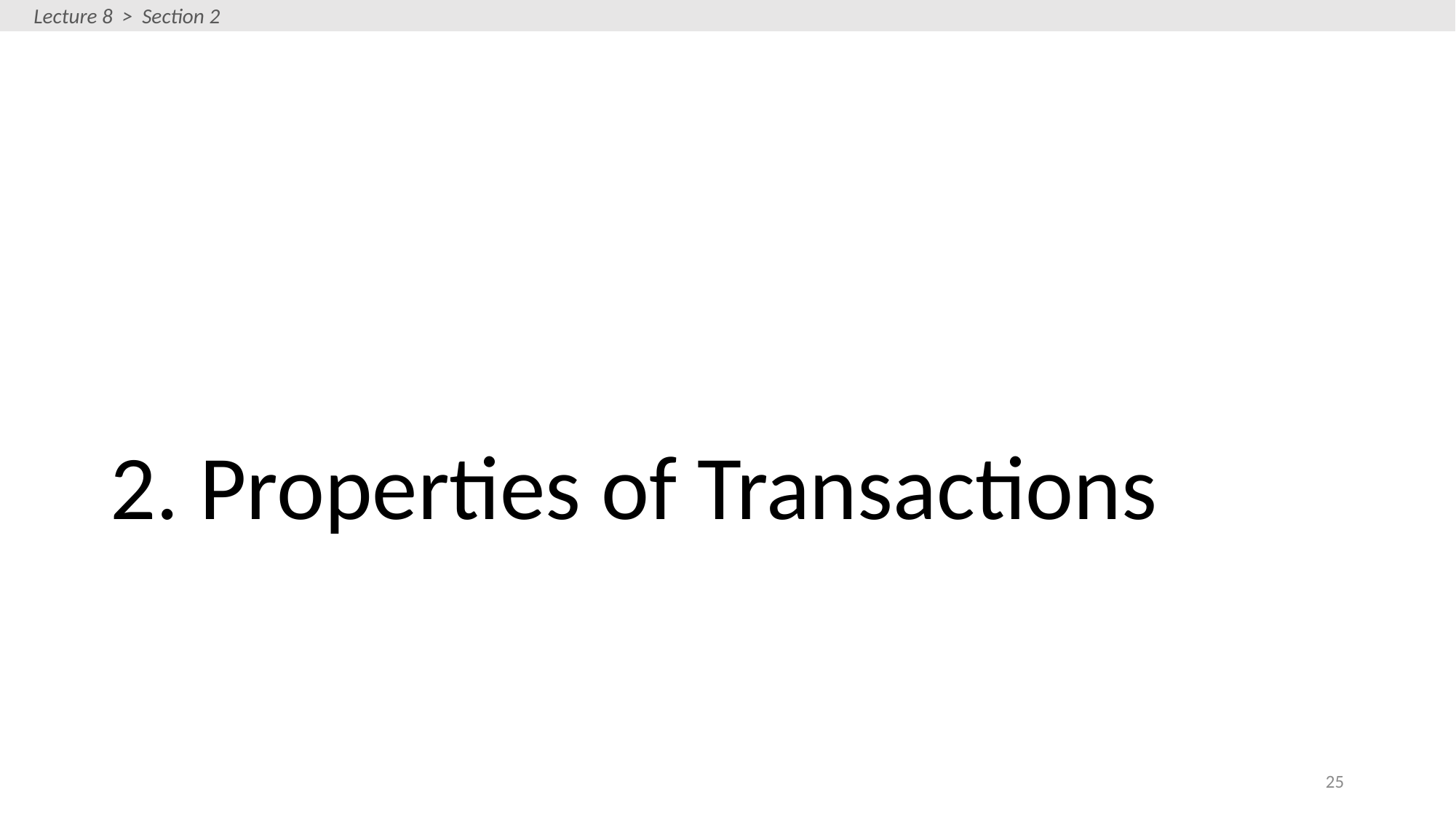

Lecture 8  >  Section 2
# 2. Properties of Transactions
25